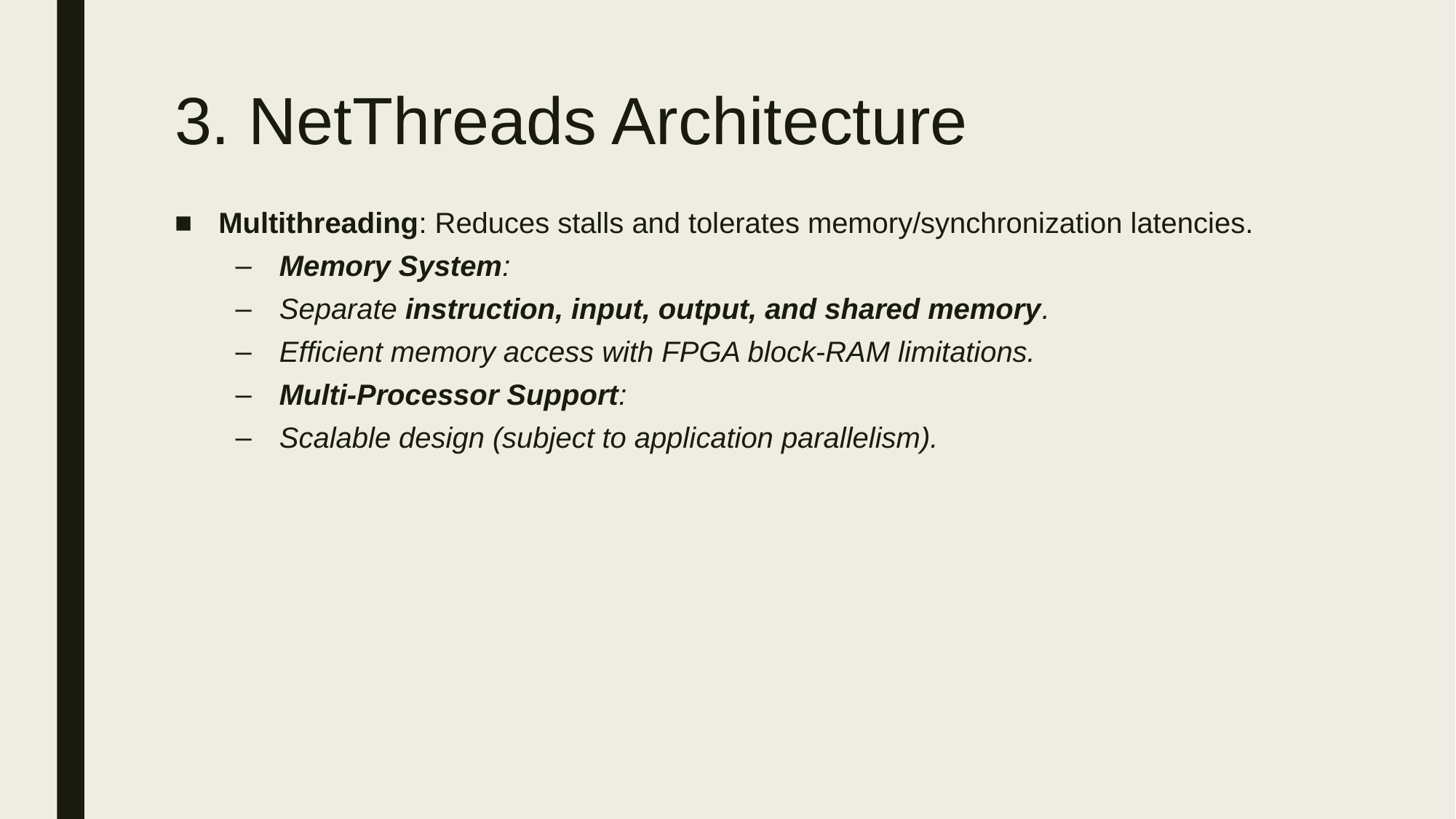

# 3. NetThreads Architecture
Multithreading: Reduces stalls and tolerates memory/synchronization latencies.
Memory System:
Separate instruction, input, output, and shared memory.
Efficient memory access with FPGA block-RAM limitations.
Multi-Processor Support:
Scalable design (subject to application parallelism).